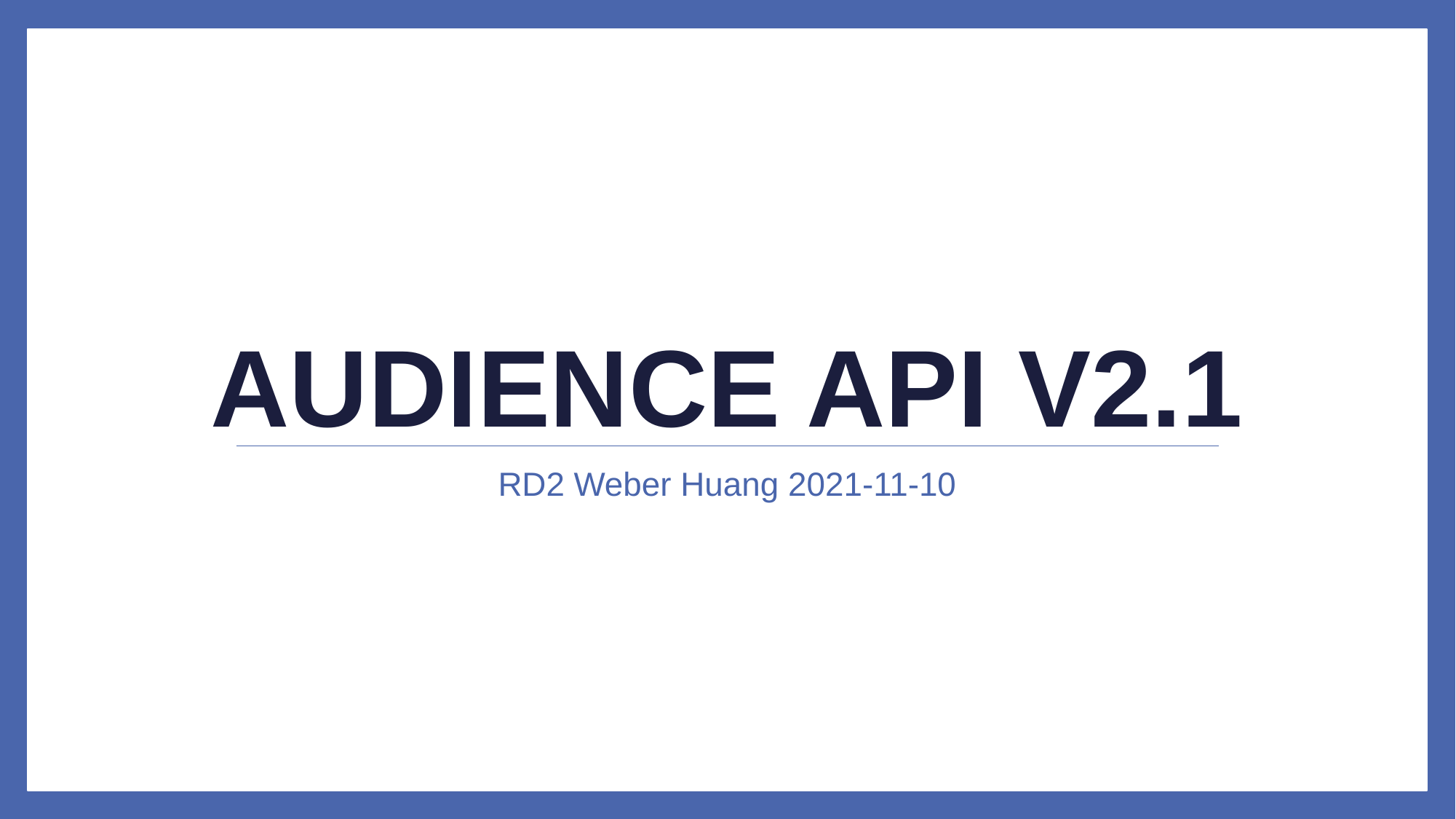

# Audience API v2.1
RD2 Weber Huang 2021-11-10